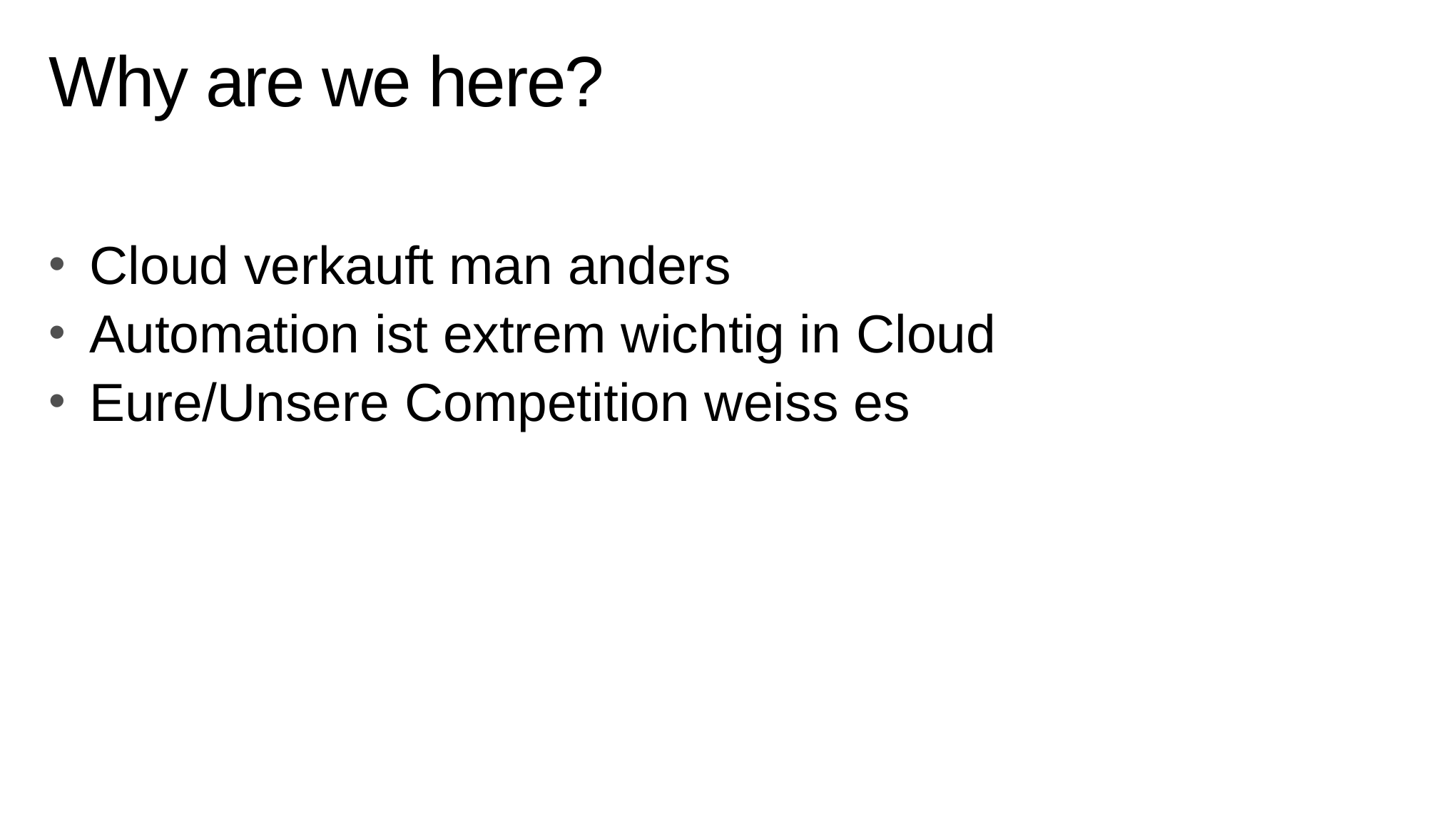

# Why are we here?
Cloud verkauft man anders
Automation ist extrem wichtig in Cloud
Eure/Unsere Competition weiss es